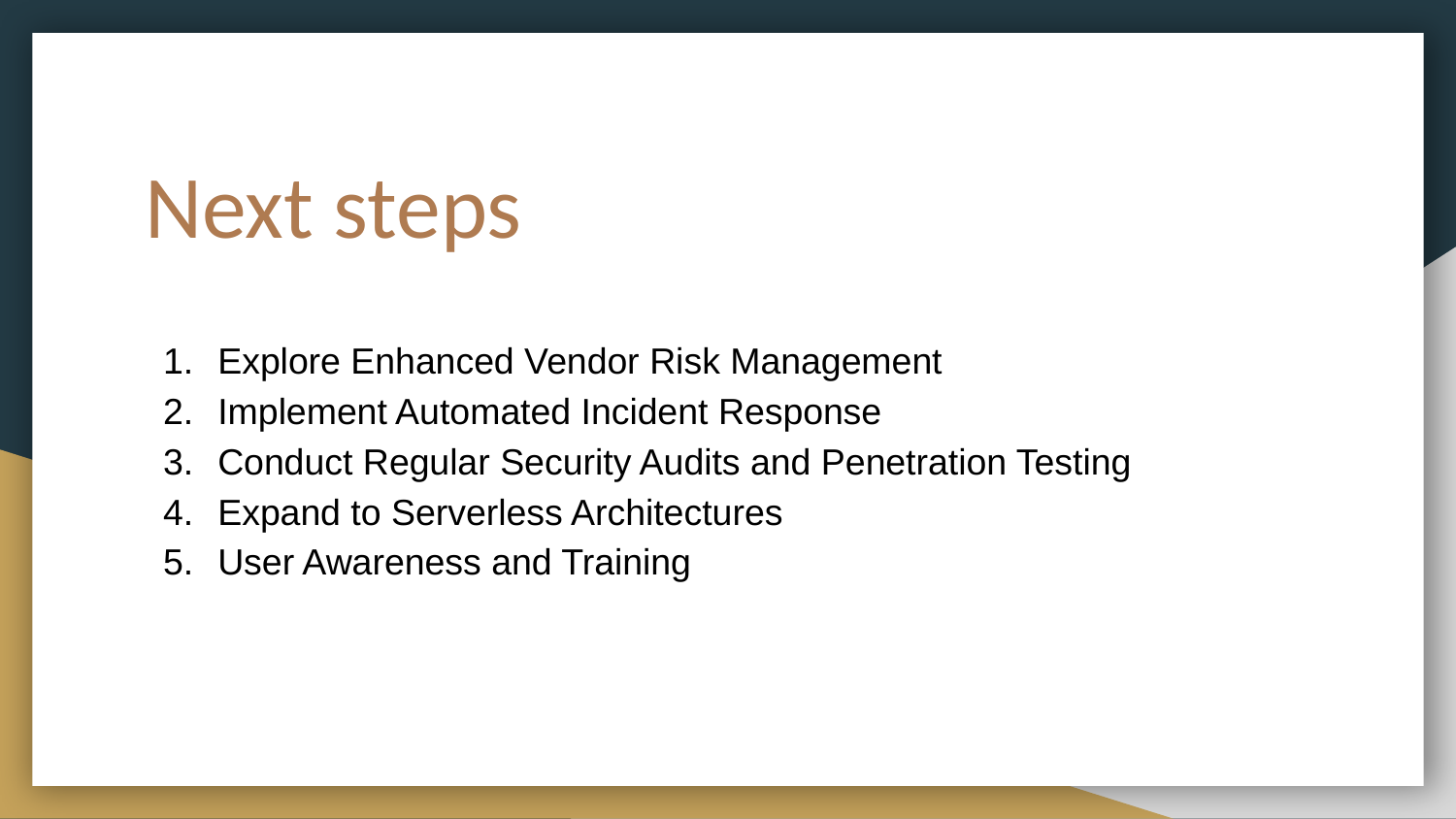

# Next steps
Explore Enhanced Vendor Risk Management
Implement Automated Incident Response
Conduct Regular Security Audits and Penetration Testing
Expand to Serverless Architectures
User Awareness and Training